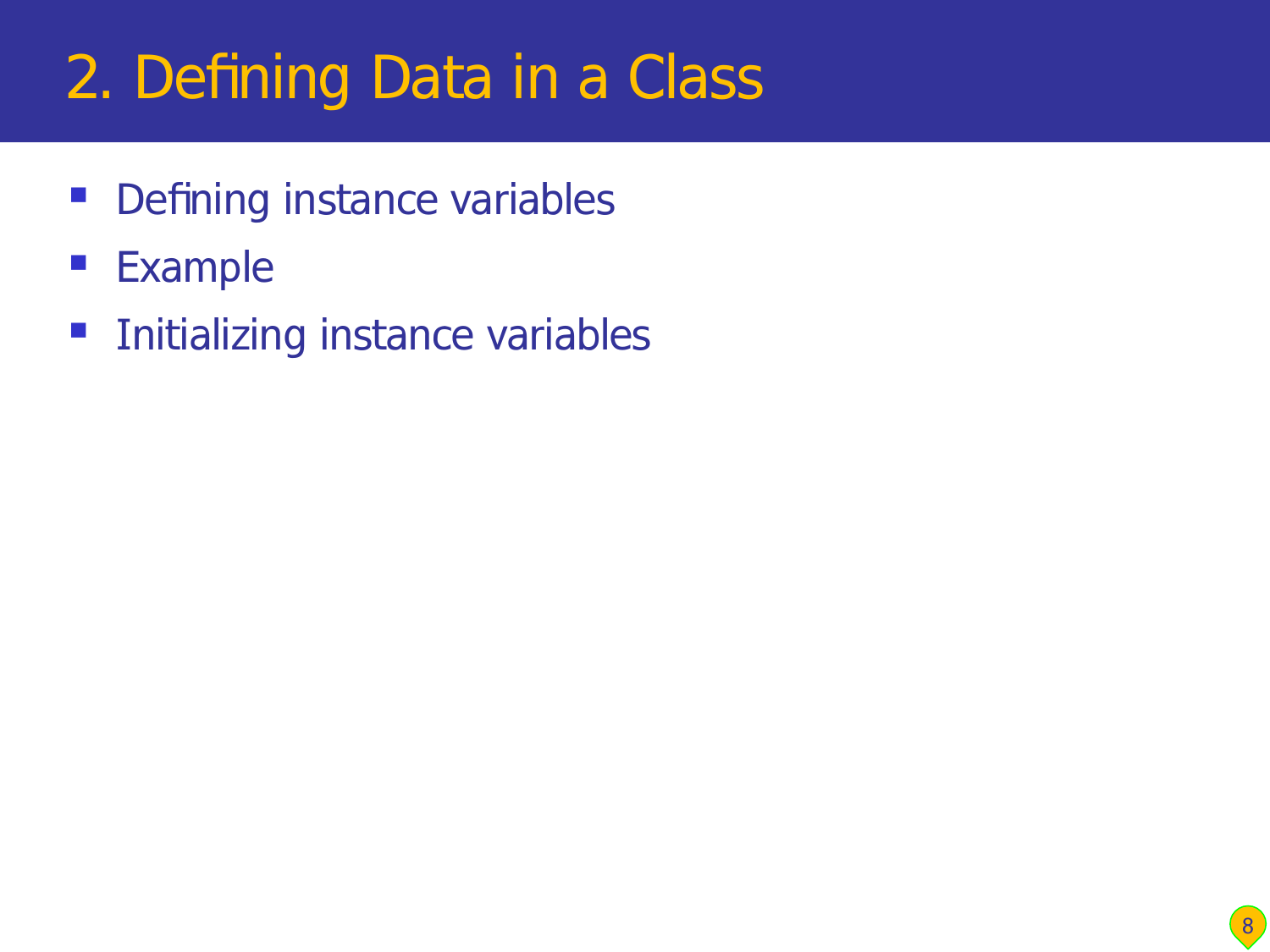

# 2. Defining Data in a Class
Defining instance variables
Example
Initializing instance variables
8